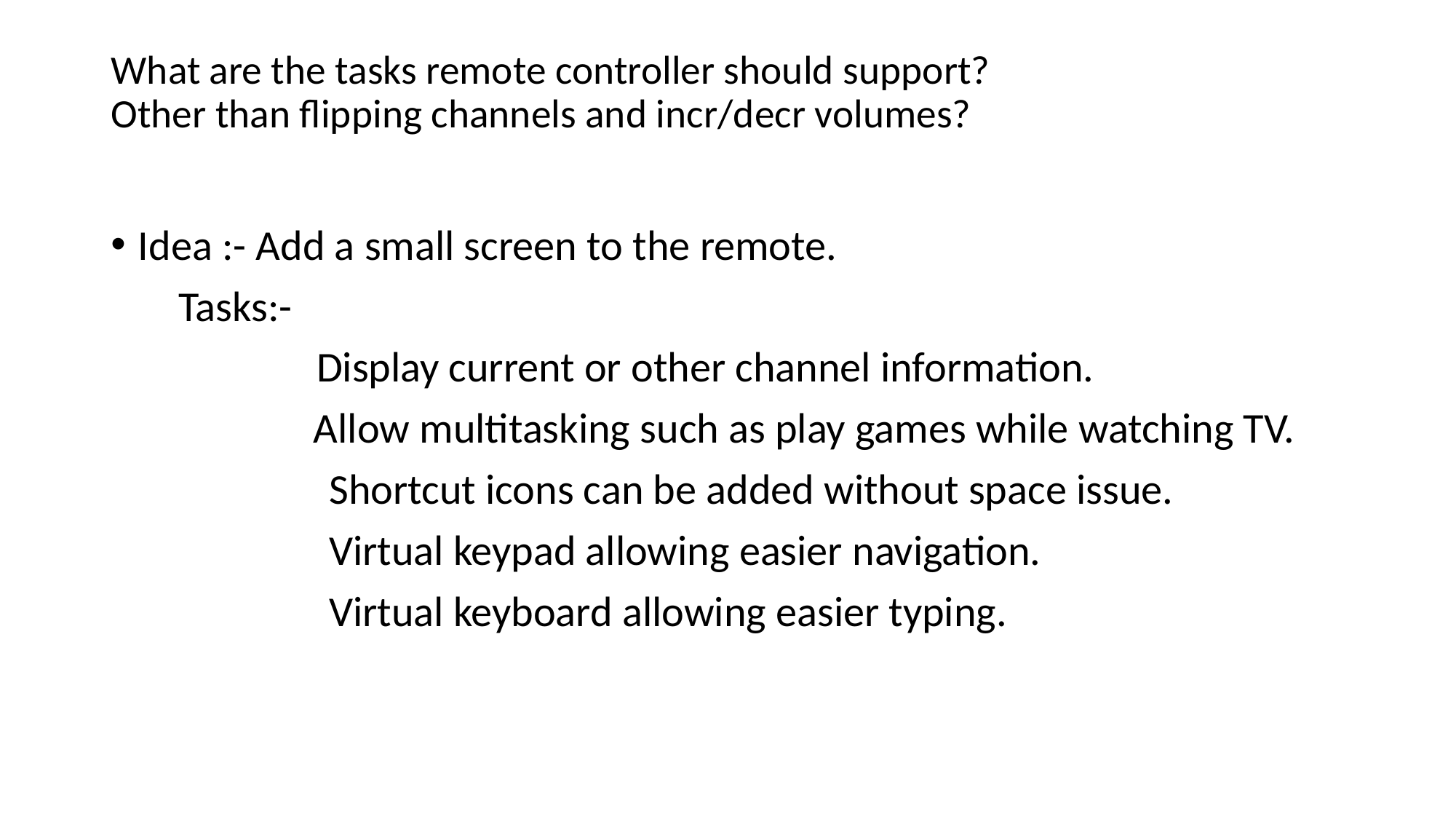

# What are the tasks remote controller should support? Other than flipping channels and incr/decr volumes?
Idea :- Add a small screen to the remote.
       Tasks:-
	          Display current or other channel information.
                     Allow multitasking such as play games while watching TV.
		Shortcut icons can be added without space issue.
		Virtual keypad allowing easier navigation.
		Virtual keyboard allowing easier typing.